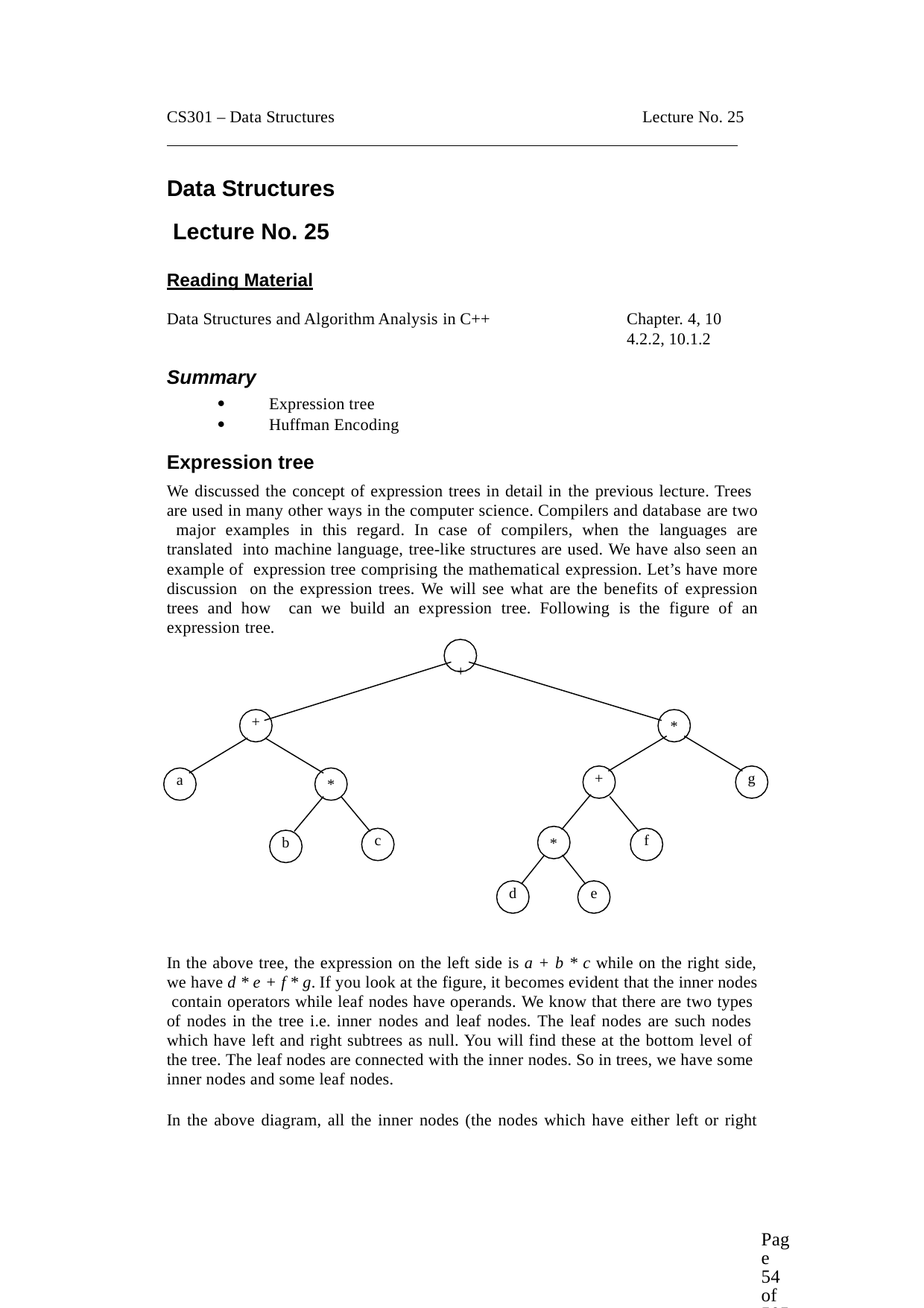

CS301 – Data Structures
Lecture No. 25

Data Structures  Lecture No. 25

Reading Material
Data Structures and Algorithm Analysis in C++
Chapter. 4, 10
4.2.2, 10.1.2
Summary
•
•
Expression tree  Huffman Encoding
Expression tree
We discussed the concept of expression trees in detail in the previous lecture. Trees  are used in many other ways in the computer science. Compilers and database are two  major examples in this regard. In case of compilers, when the languages are translated  into machine language, tree-like structures are used. We have also seen an example of  expression tree comprising the mathematical expression. Let’s have more discussion  on the expression trees. We will see what are the benefits of expression trees and how  can we build an expression tree. Following is the figure of an expression tree.

+

+
*

+
g
a
*

c
f
b
*

d
e
In the above tree, the expression on the left side is a + b * c while on the right side,
we have d * e + f * g. If you look at the figure, it becomes evident that the inner nodes  contain operators while leaf nodes have operands. We know that there are two types  of nodes in the tree i.e. inner nodes and leaf nodes. The leaf nodes are such nodes  which have left and right subtrees as null. You will find these at the bottom level of  the tree. The leaf nodes are connected with the inner nodes. So in trees, we have some  inner nodes and some leaf nodes.

In the above diagram, all the inner nodes (the nodes which have either left or right
Page 54 of 505